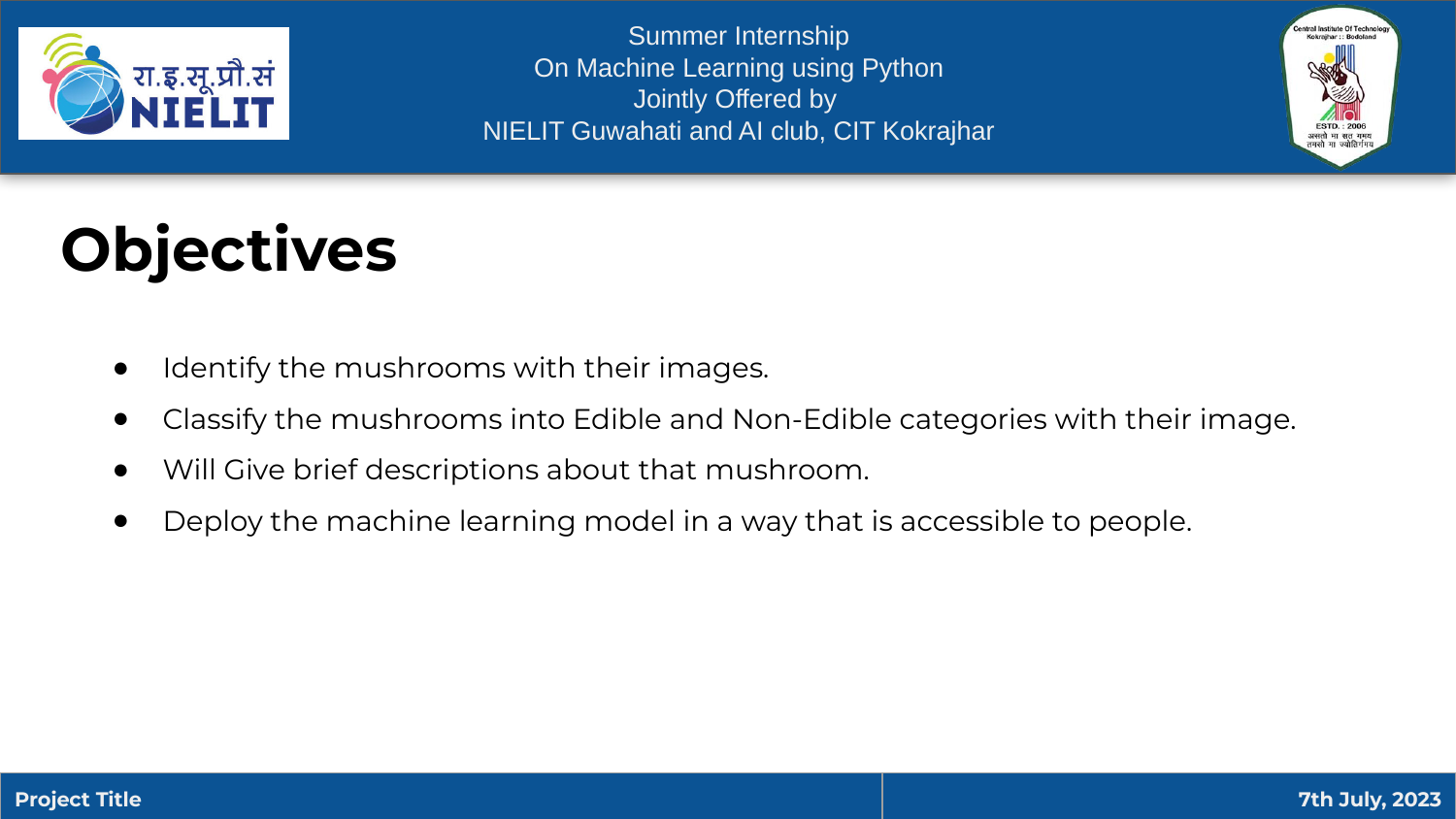

Objectives
Identify the mushrooms with their images.
Classify the mushrooms into Edible and Non-Edible categories with their image.
Will Give brief descriptions about that mushroom.
Deploy the machine learning model in a way that is accessible to people.